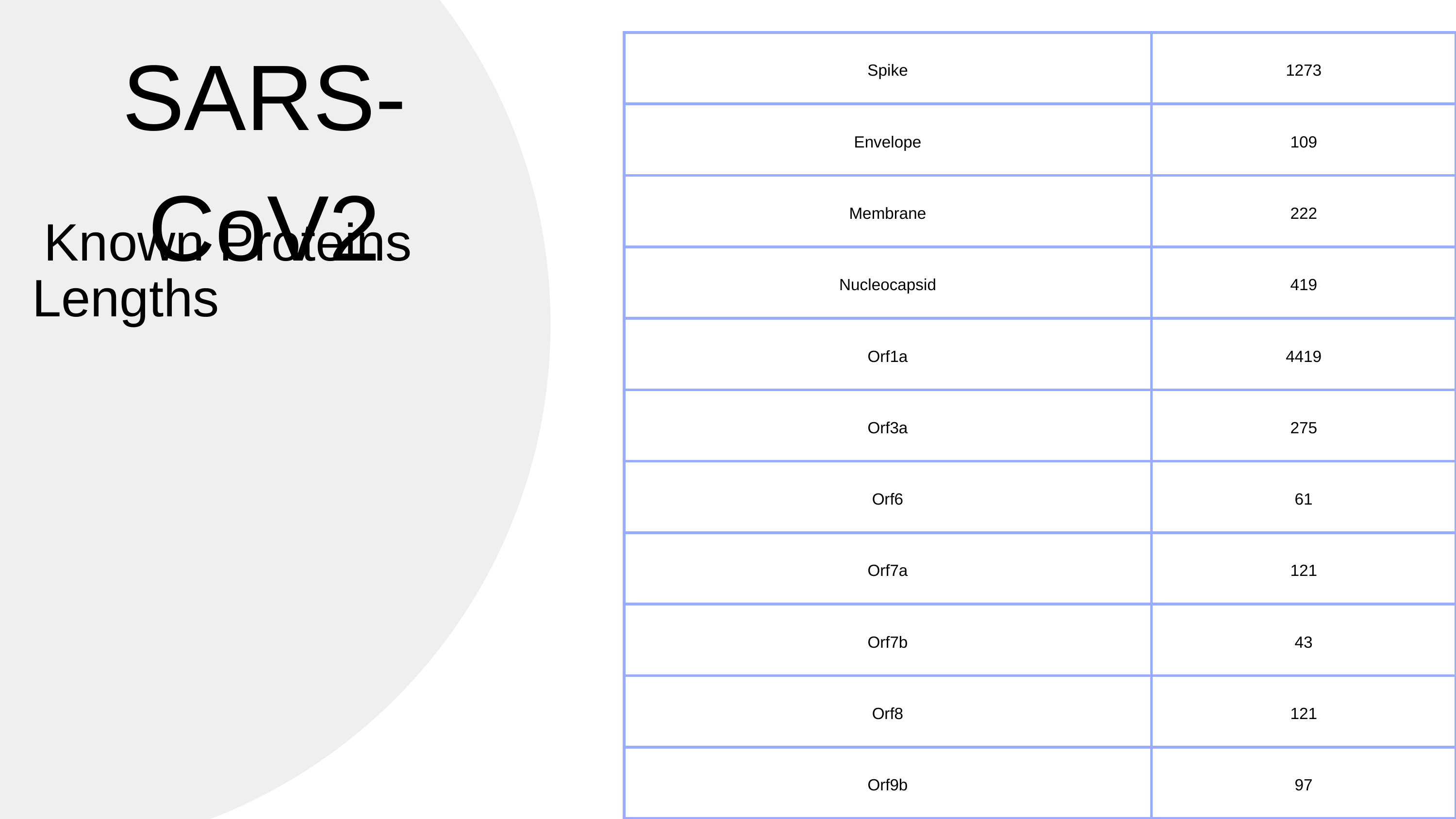

SARS-CoV2
| Spike | 1273 |
| --- | --- |
| Envelope | 109 |
| Membrane | 222 |
| Nucleocapsid | 419 |
| Orf1a | 4419 |
| Orf3a | 275 |
| Orf6 | 61 |
| Orf7a | 121 |
| Orf7b | 43 |
| Orf8 | 121 |
| Orf9b | 97 |
Known Proteins
Lengths